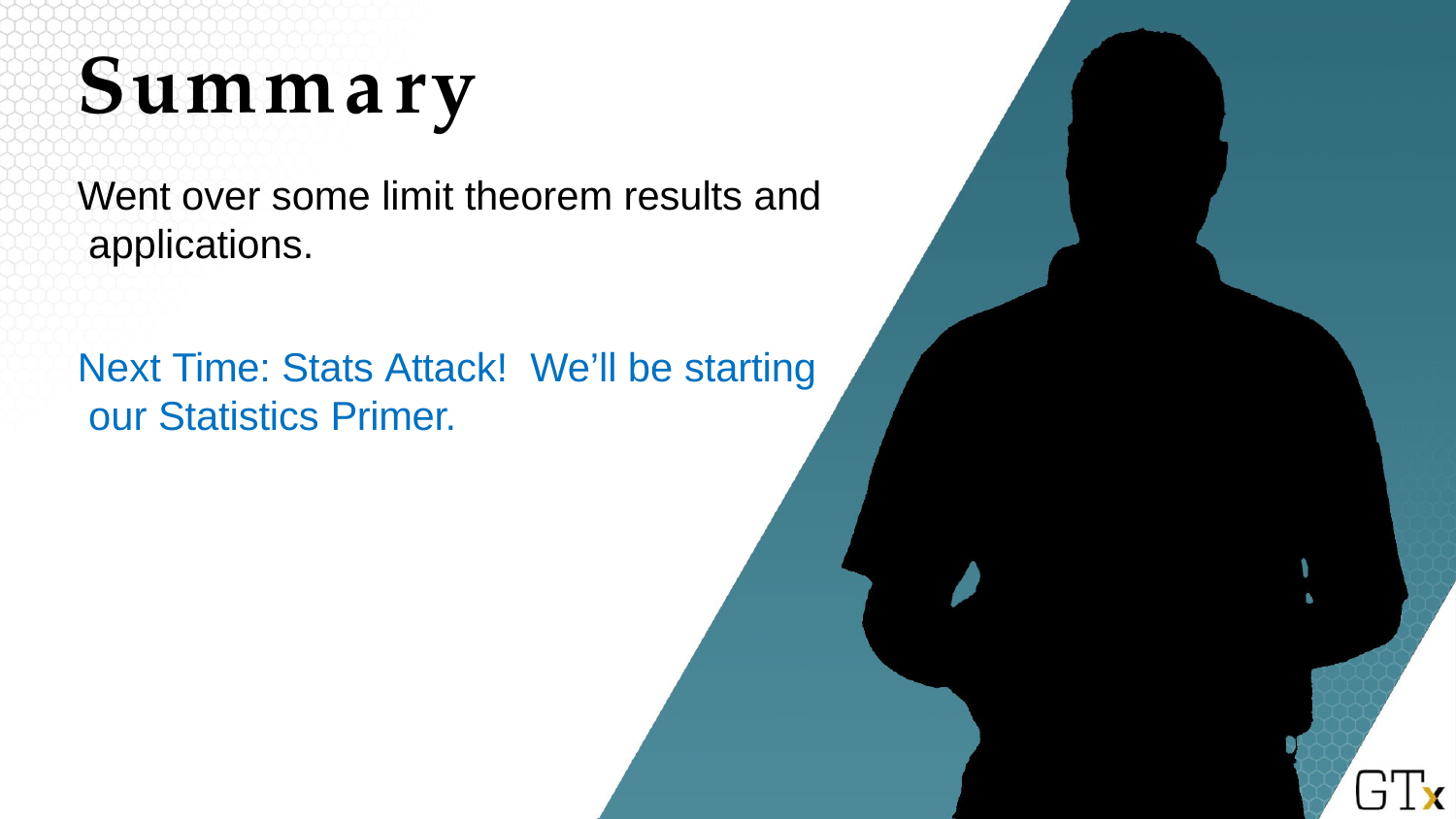

# Summary
Went over some limit theorem results and  applications.

Next Time: Stats Attack!	We’ll be starting  our Statistics Primer.